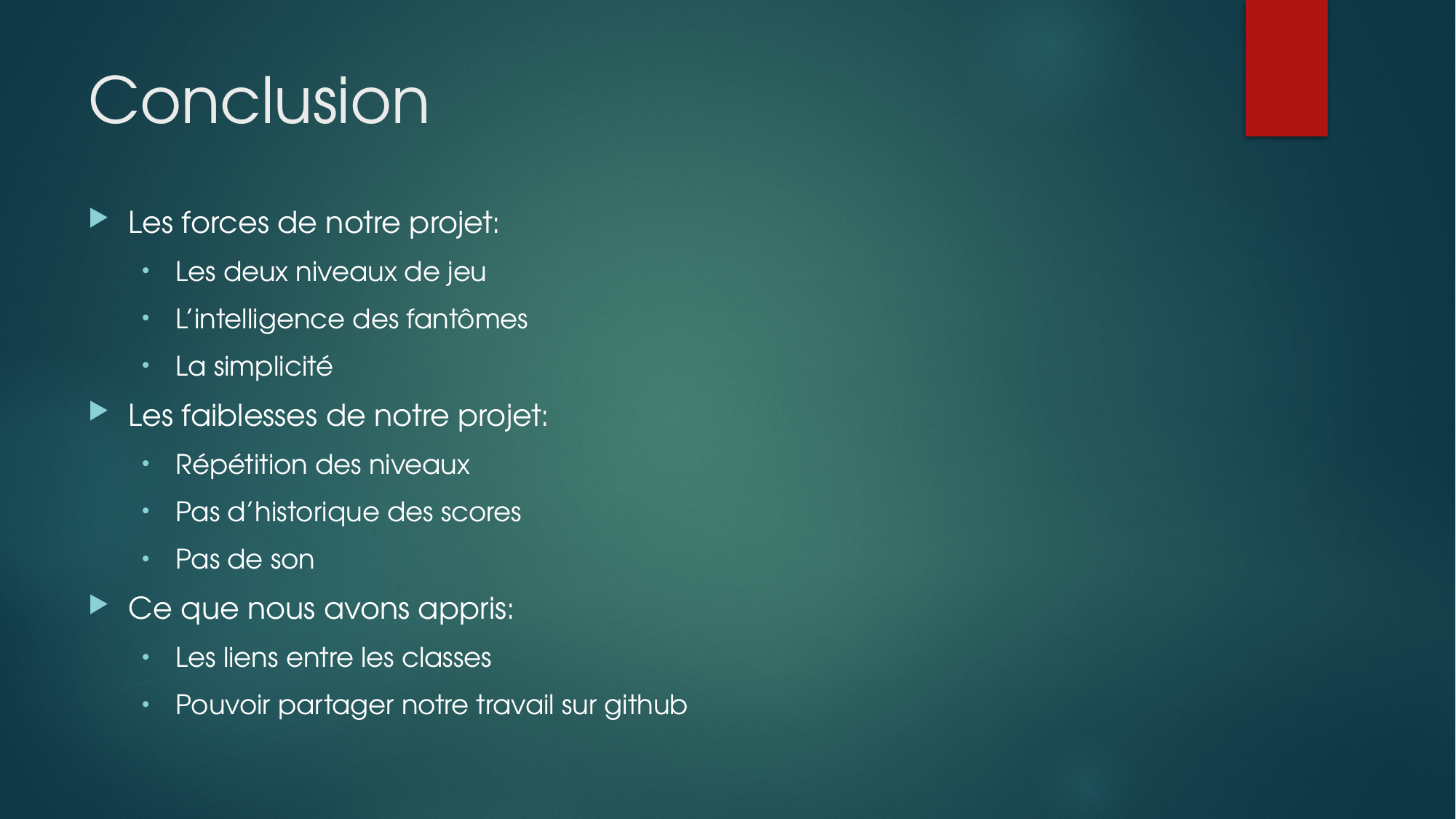

# Conclusion
Les forces de notre projet:
Les deux niveaux de jeu
L’intelligence des fantômes
La simplicité
Les faiblesses de notre projet:
Répétition des niveaux
Pas d’historique des scores
Pas de son
Ce que nous avons appris:
Les liens entre les classes
Pouvoir partager notre travail sur github